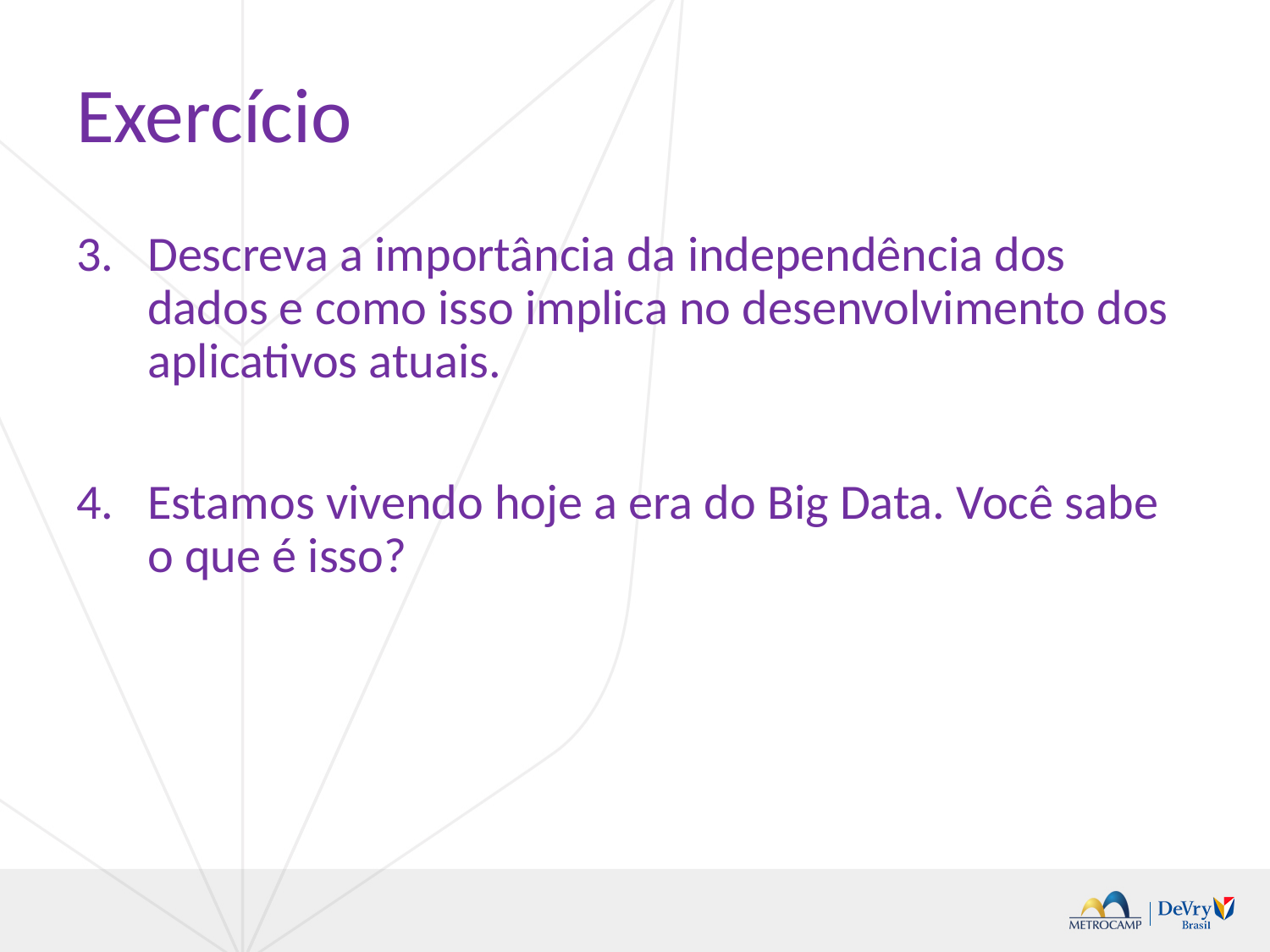

# Exercício
Descreva a importância da independência dos dados e como isso implica no desenvolvimento dos aplicativos atuais.

Estamos vivendo hoje a era do Big Data. Você sabe o que é isso?